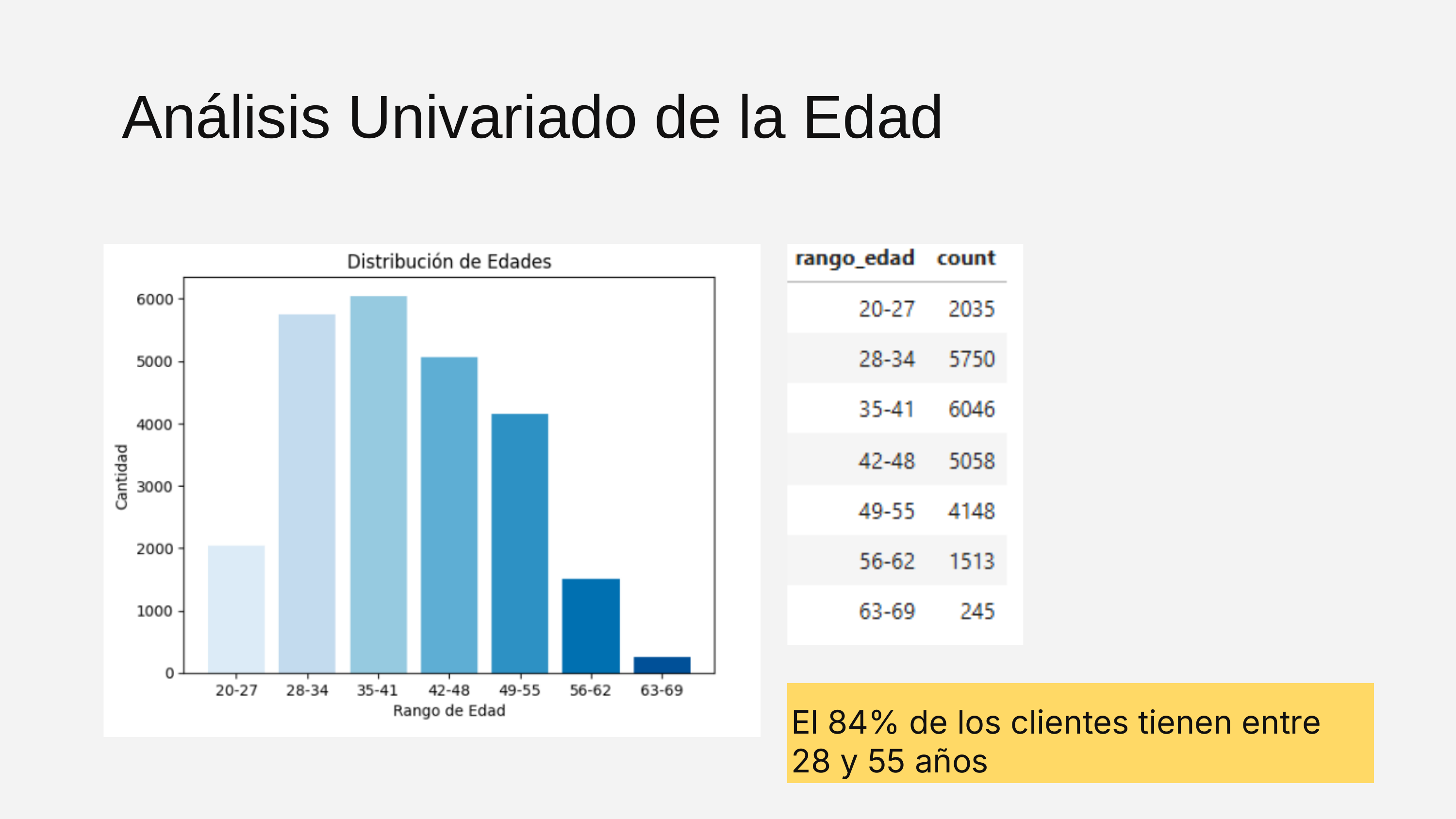

Análisis Univariado de la Edad

El 84% de los clientes tienen entre 28 y 55 años